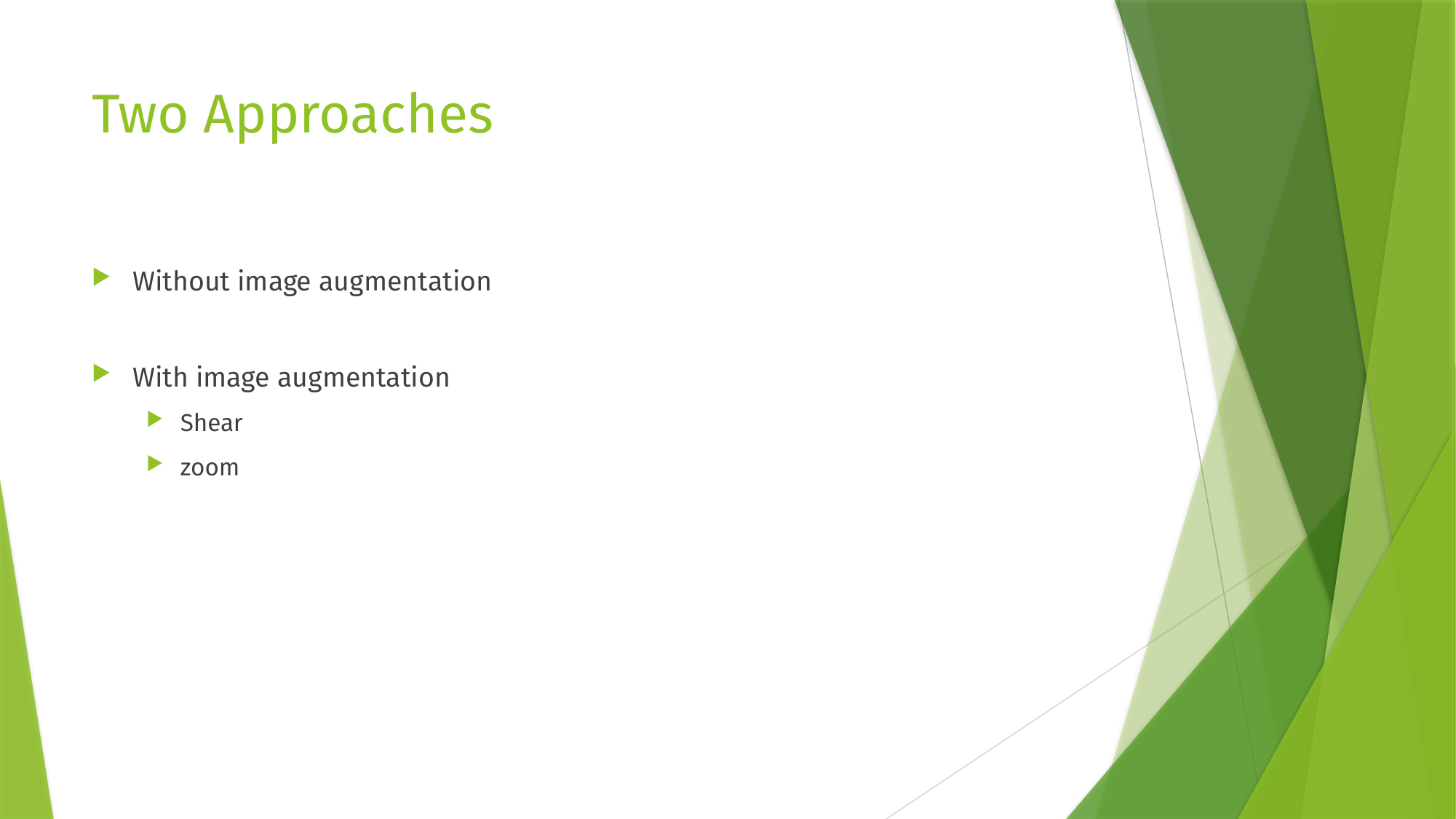

# Two Approaches
Without image augmentation

With image augmentation
Shear
zoom